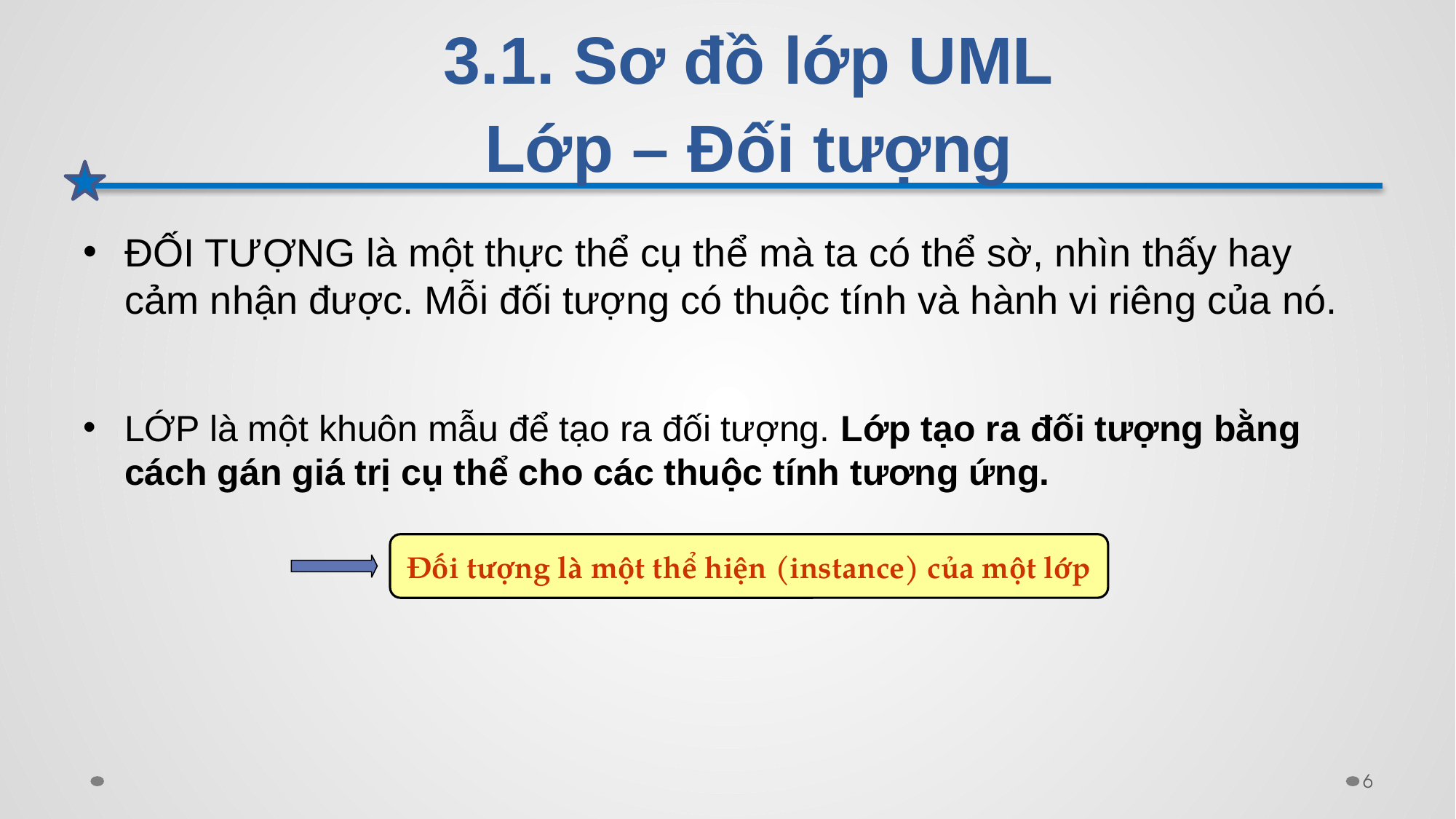

# 3.1. Sơ đồ lớp UML Lớp – Đối tượng
ĐỐI TƯỢNG là một thực thể cụ thể mà ta có thể sờ, nhìn thấy hay cảm nhận được. Mỗi đối tượng có thuộc tính và hành vi riêng của nó.

LỚP là một khuôn mẫu để tạo ra đối tượng. Lớp tạo ra đối tượng bằng cách gán giá trị cụ thể cho các thuộc tính tương ứng.

Đối tượng là một thể hiện (instance) của một lớp

6